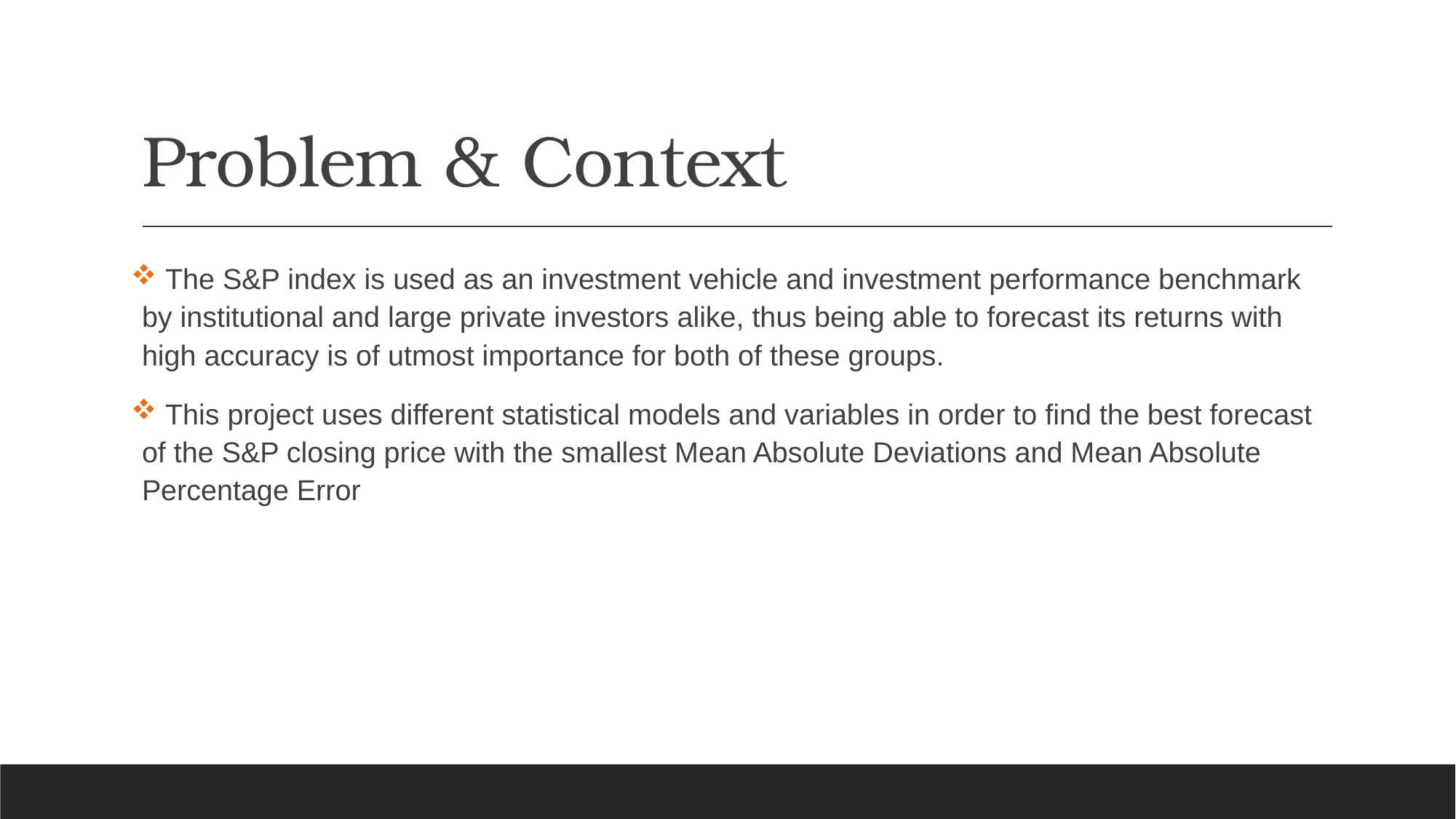

# Problem & Context
 The S&P index is used as an investment vehicle and investment performance benchmark by institutional and large private investors alike, thus being able to forecast its returns with high accuracy is of utmost importance for both of these groups.
 This project uses different statistical models and variables in order to find the best forecast of the S&P closing price with the smallest Mean Absolute Deviations and Mean Absolute Percentage Error